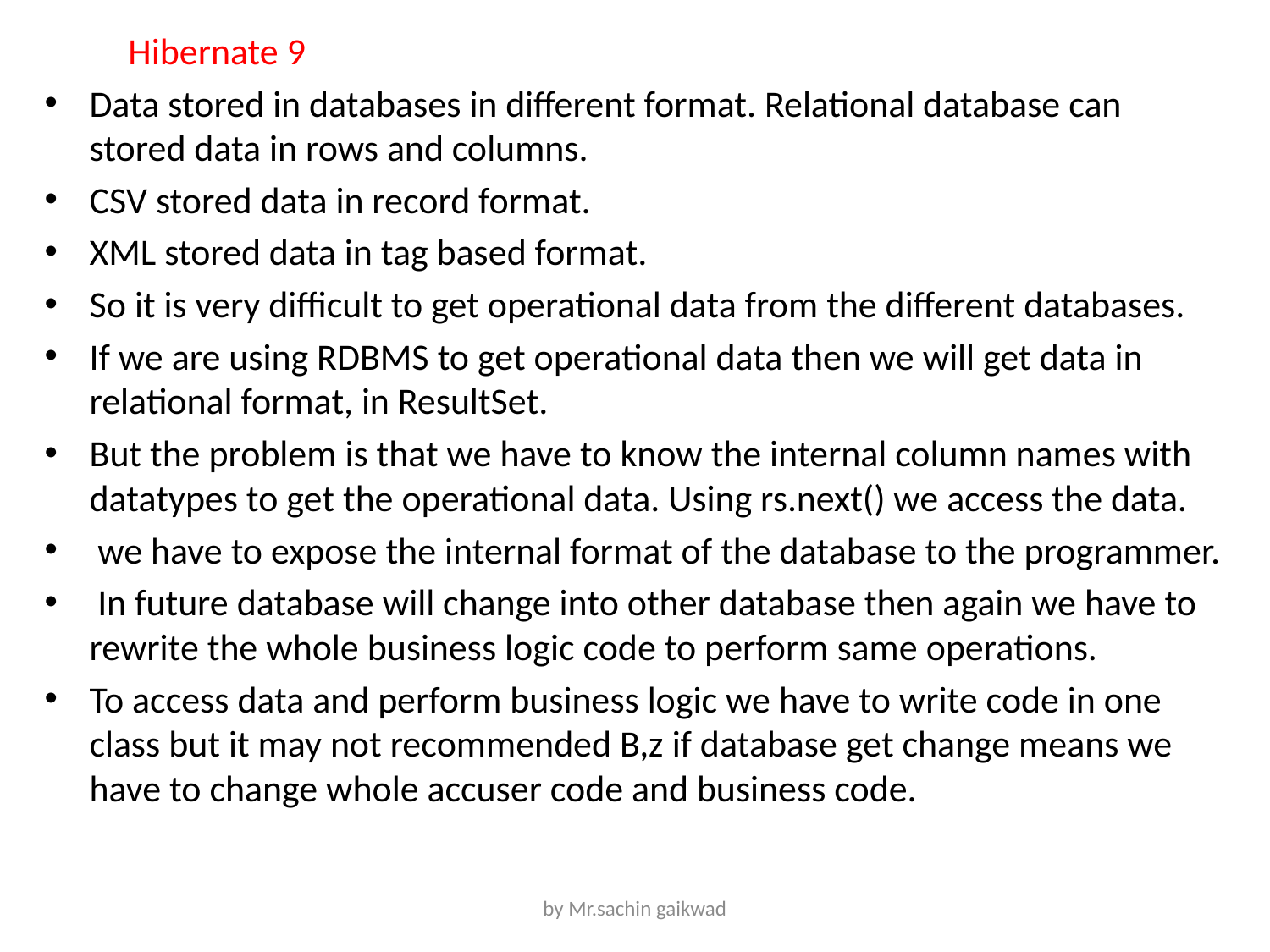

Hibernate 9
Data stored in databases in different format. Relational database can stored data in rows and columns.
CSV stored data in record format.
XML stored data in tag based format.
So it is very difficult to get operational data from the different databases.
If we are using RDBMS to get operational data then we will get data in relational format, in ResultSet.
But the problem is that we have to know the internal column names with datatypes to get the operational data. Using rs.next() we access the data.
 we have to expose the internal format of the database to the programmer.
 In future database will change into other database then again we have to rewrite the whole business logic code to perform same operations.
To access data and perform business logic we have to write code in one class but it may not recommended B,z if database get change means we have to change whole accuser code and business code.

by Mr.sachin gaikwad